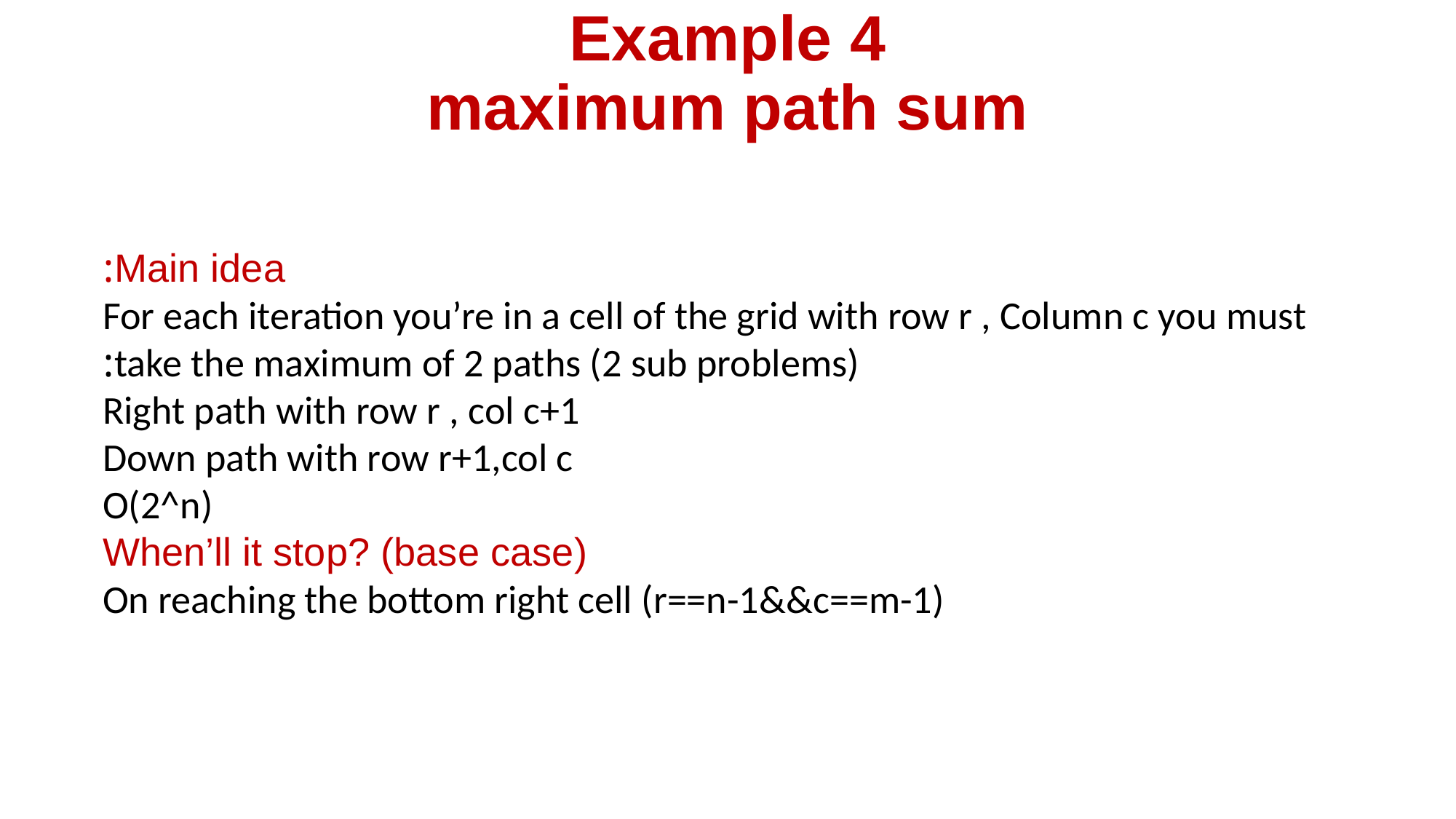

# Example 4 maximum path sum
Main idea:
For each iteration you’re in a cell of the grid with row r , Column c you must take the maximum of 2 paths (2 sub problems):
Right path with row r , col c+1
Down path with row r+1,col c
O(2^n)
When’ll it stop? (base case)
On reaching the bottom right cell (r==n-1&&c==m-1)